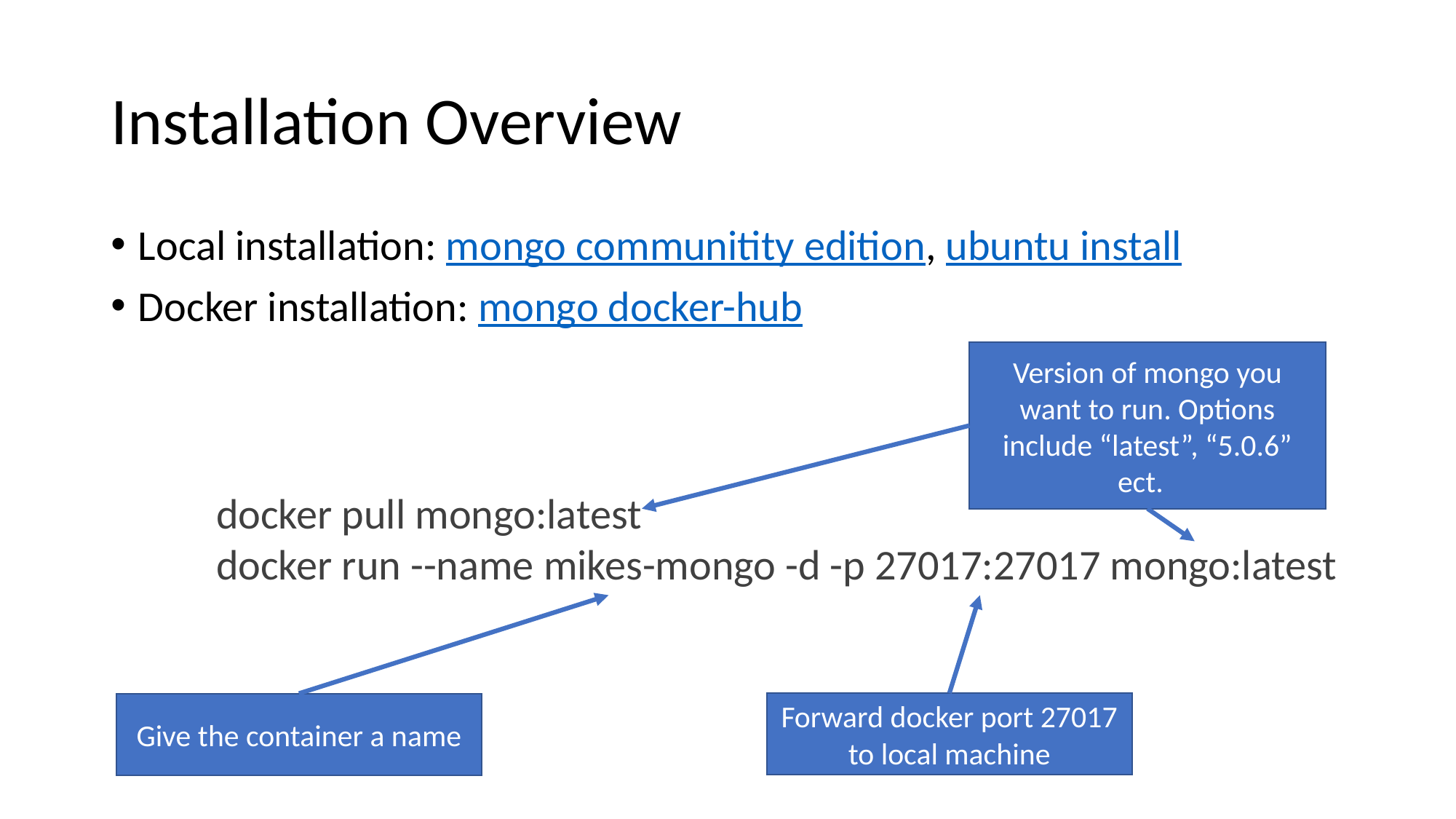

# Installation Overview
Local installation: mongo communitity edition, ubuntu install
Docker installation: mongo docker-hub

Version of mongo you want to run. Options include “latest”, “5.0.6” ect.
docker pull mongo:latest
docker run --name mikes-mongo -d -p 27017:27017 mongo:latest
Forward docker port 27017 to local machine
Give the container a name